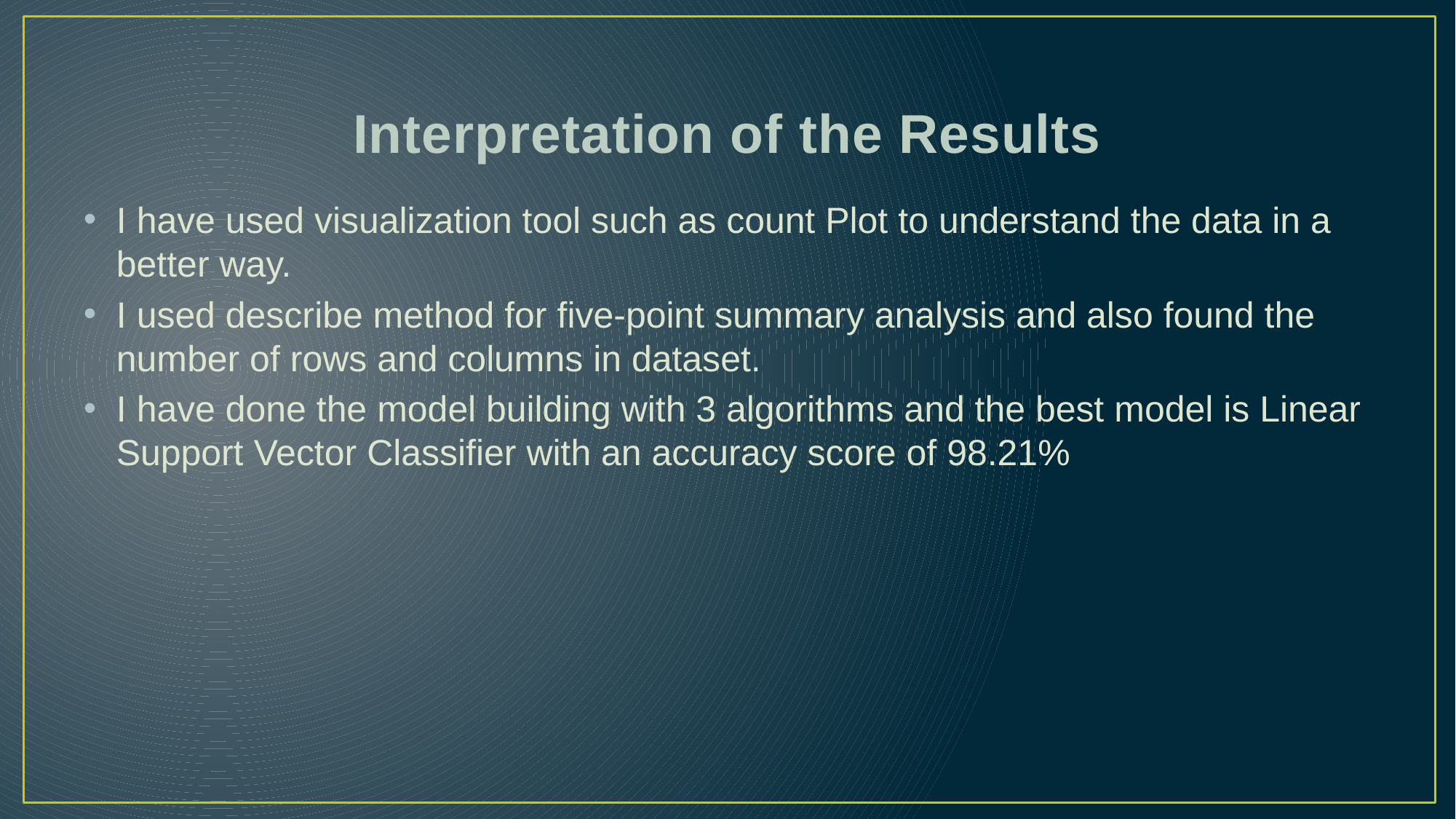

# Interpretation of the Results
I have used visualization tool such as count Plot to understand the data in a better way.
I used describe method for five-point summary analysis and also found the number of rows and columns in dataset.
I have done the model building with 3 algorithms and the best model is Linear Support Vector Classifier with an accuracy score of 98.21%